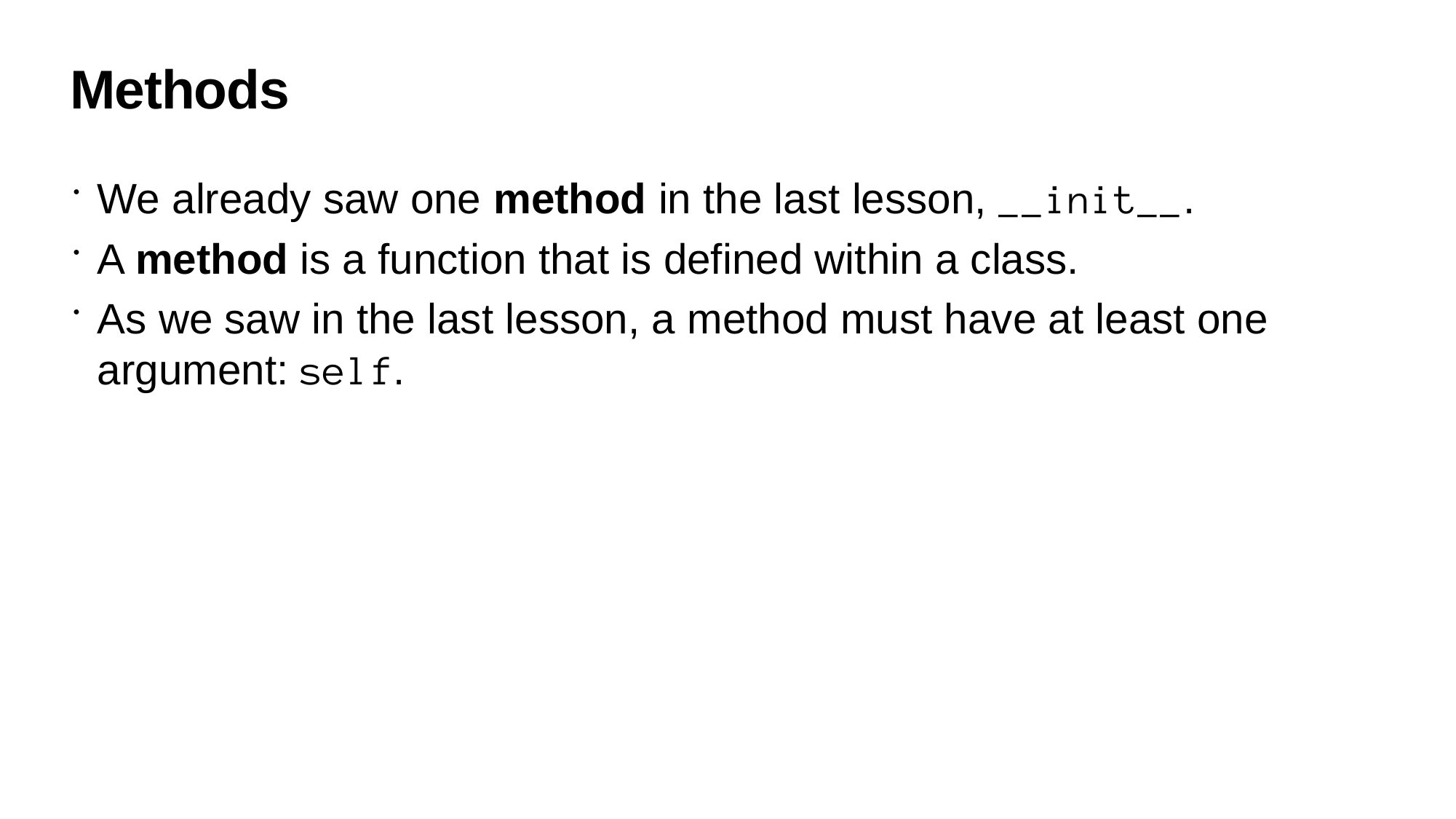

# Methods
We already saw one method in the last lesson, __init__.
A method is a function that is defined within a class.
As we saw in the last lesson, a method must have at least one argument: self.